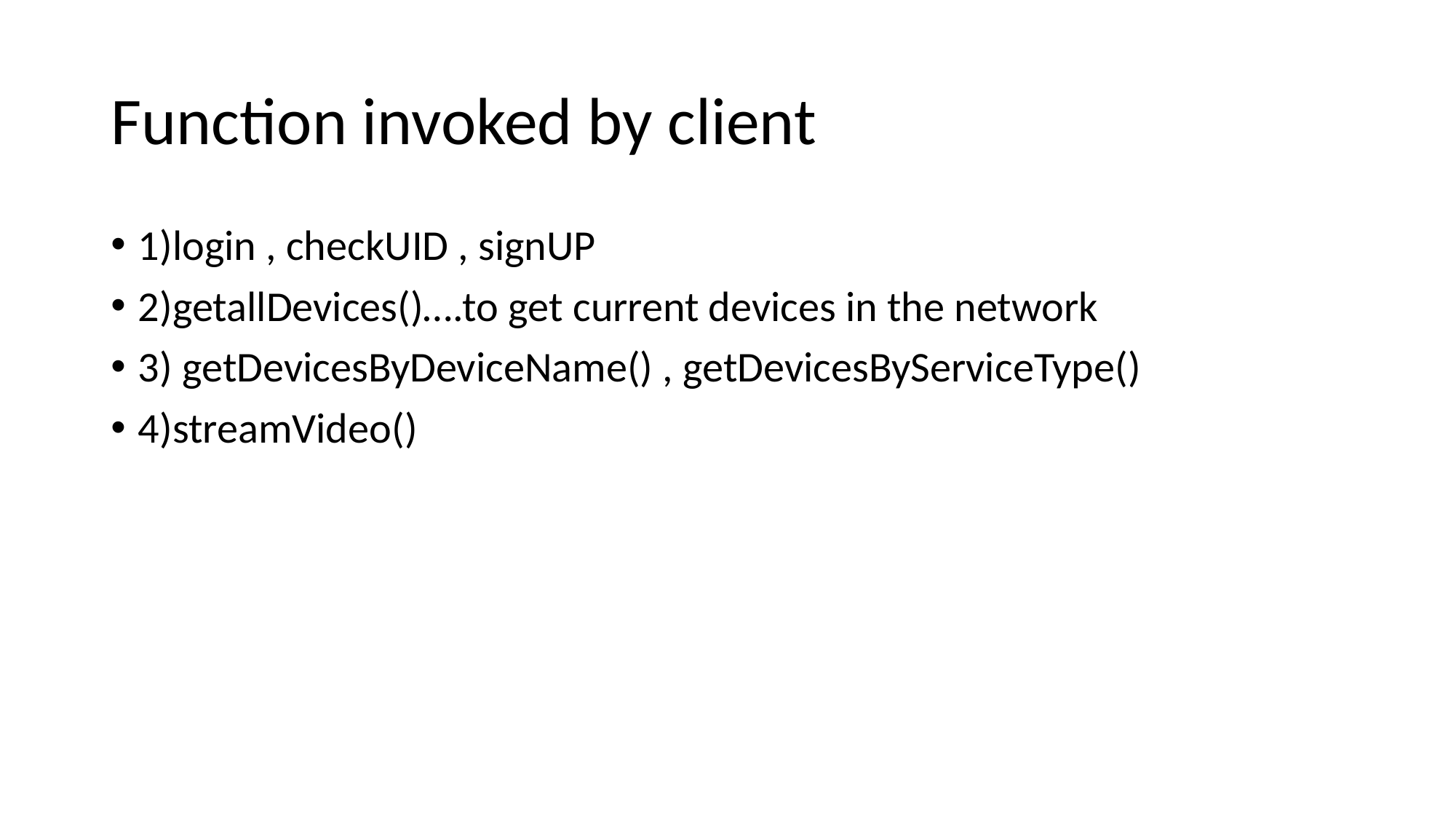

# Function invoked by client
1)login , checkUID , signUP
2)getallDevices()….to get current devices in the network
3) getDevicesByDeviceName() , getDevicesByServiceType()
4)streamVideo()